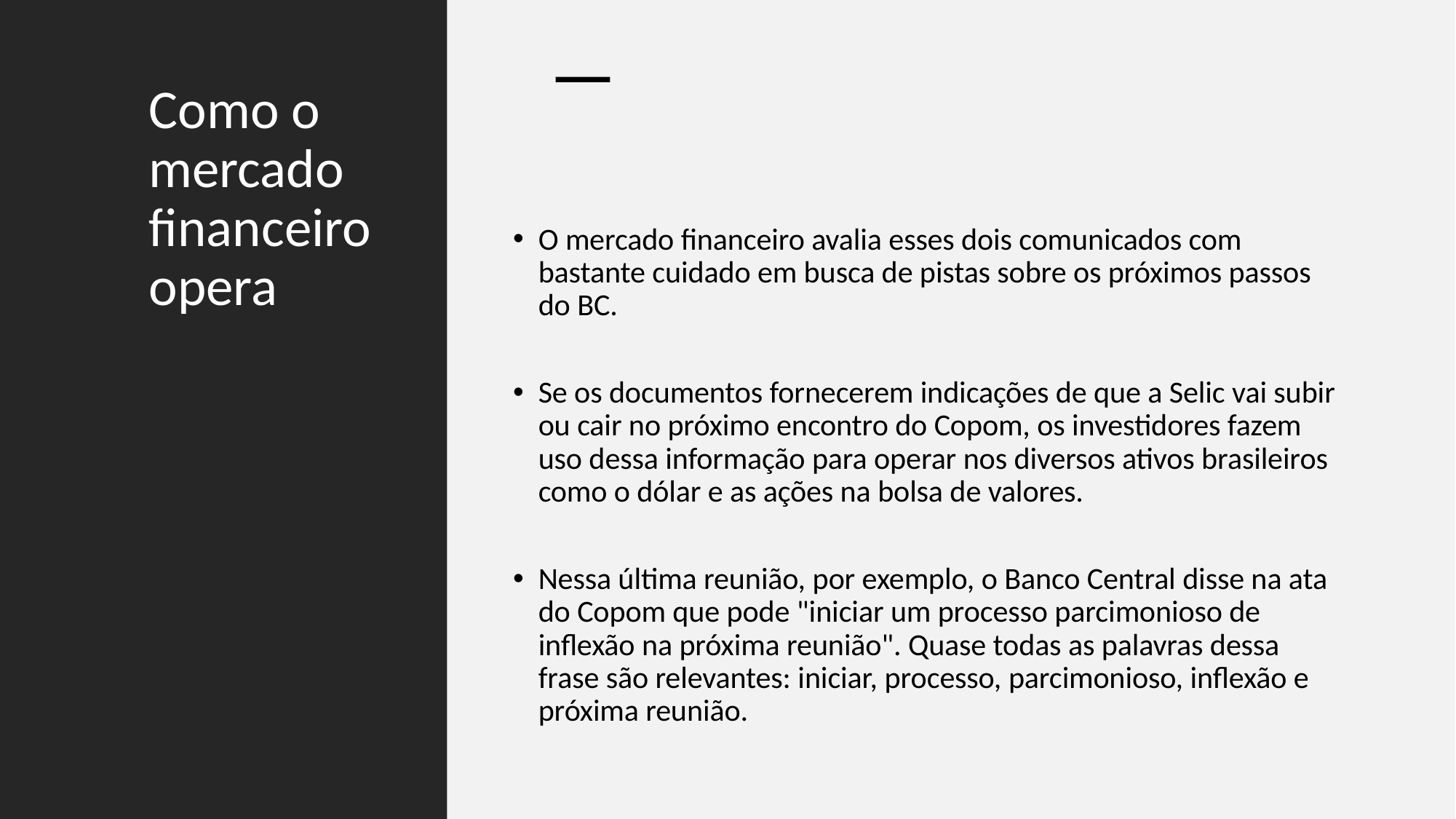

# Como o mercado financeiro opera

O mercado financeiro avalia esses dois comunicados com bastante cuidado em busca de pistas sobre os próximos passos do BC.

Se os documentos fornecerem indicações de que a Selic vai subir ou cair no próximo encontro do Copom, os investidores fazem uso dessa informação para operar nos diversos ativos brasileiros como o dólar e as ações na bolsa de valores.

Nessa última reunião, por exemplo, o Banco Central disse na ata do Copom que pode "iniciar um processo parcimonioso de inflexão na próxima reunião". Quase todas as palavras dessa frase são relevantes: iniciar, processo, parcimonioso, inflexão e próxima reunião.